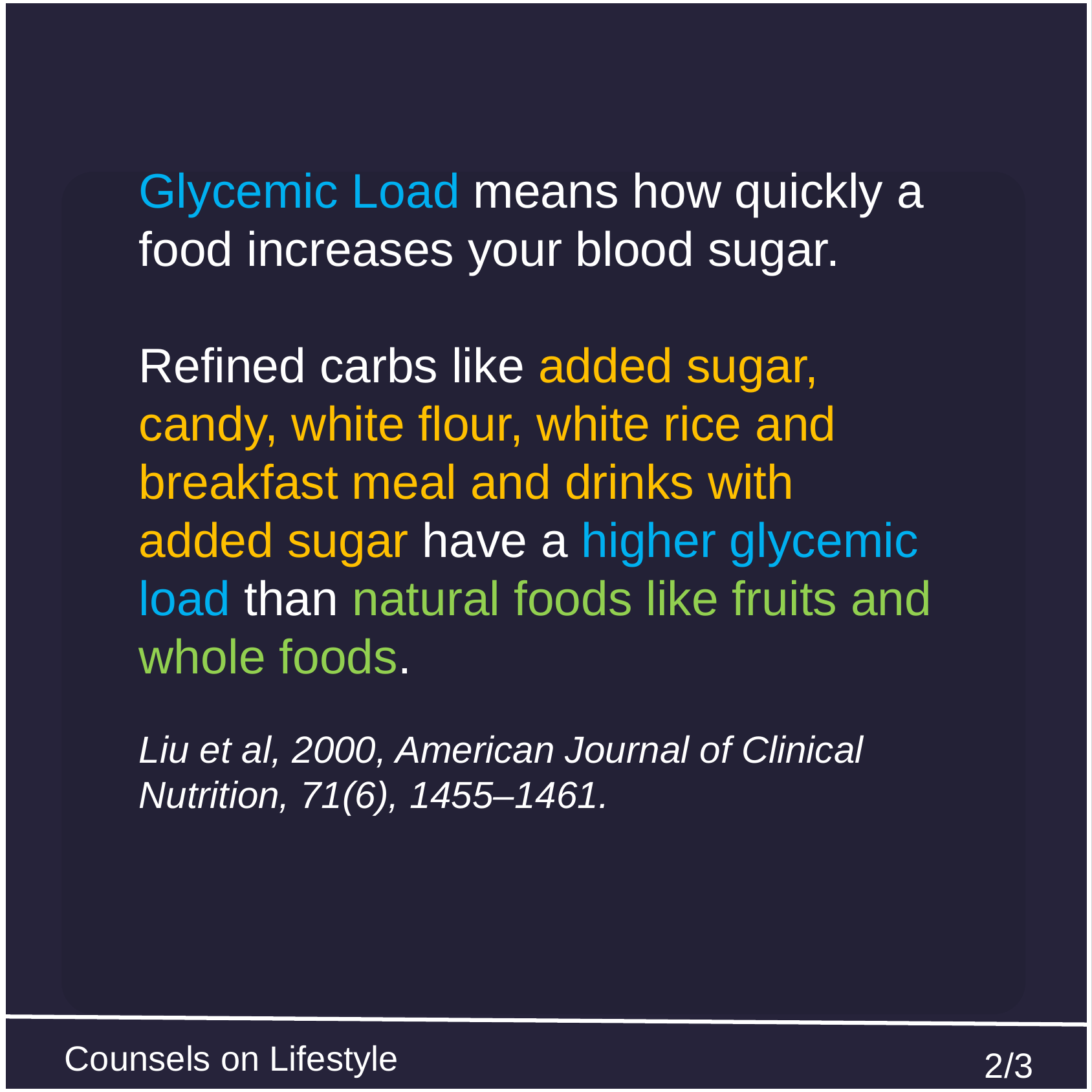

Glycemic Load means how quickly a food increases your blood sugar.

Refined carbs like added sugar, candy, white flour, white rice and breakfast meal and drinks with added sugar have a higher glycemic load than natural foods like fruits and whole foods.

Liu et al, 2000, American Journal of Clinical Nutrition, 71(6), 1455–1461.

Counsels on Lifestyle
2/3